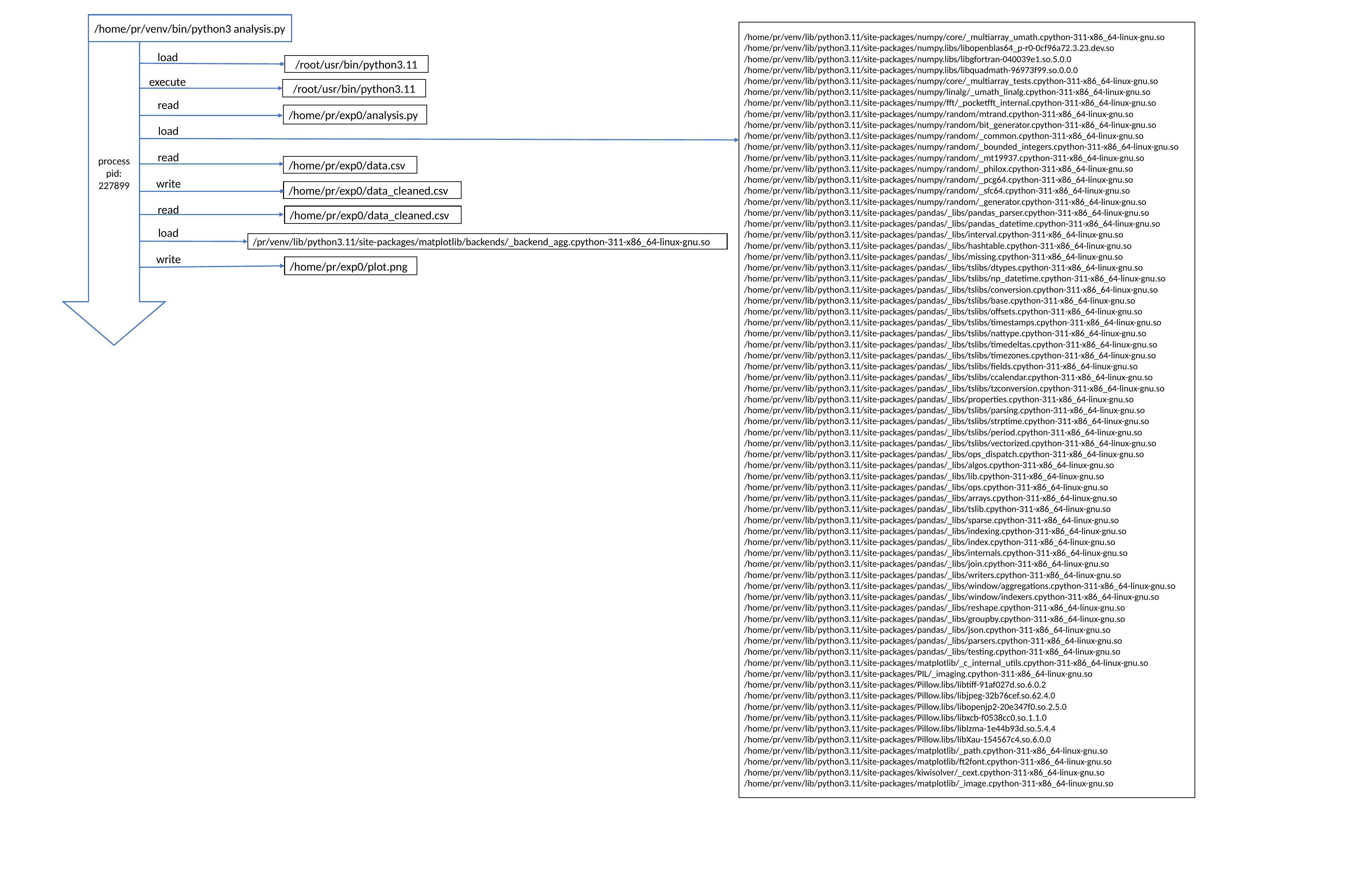

/home/pr/venv/bin/python3 analysis.py
/home/pr/venv/lib/python3.11/site-packages/numpy/core/_multiarray_umath.cpython-311-x86_64-linux-gnu.so
/home/pr/venv/lib/python3.11/site-packages/numpy.libs/libopenblas64_p-r0-0cf96a72.3.23.dev.so
/home/pr/venv/lib/python3.11/site-packages/numpy.libs/libgfortran-040039e1.so.5.0.0
/home/pr/venv/lib/python3.11/site-packages/numpy.libs/libquadmath-96973f99.so.0.0.0
/home/pr/venv/lib/python3.11/site-packages/numpy/core/_multiarray_tests.cpython-311-x86_64-linux-gnu.so
/home/pr/venv/lib/python3.11/site-packages/numpy/linalg/_umath_linalg.cpython-311-x86_64-linux-gnu.so
/home/pr/venv/lib/python3.11/site-packages/numpy/fft/_pocketfft_internal.cpython-311-x86_64-linux-gnu.so
/home/pr/venv/lib/python3.11/site-packages/numpy/random/mtrand.cpython-311-x86_64-linux-gnu.so
/home/pr/venv/lib/python3.11/site-packages/numpy/random/bit_generator.cpython-311-x86_64-linux-gnu.so
/home/pr/venv/lib/python3.11/site-packages/numpy/random/_common.cpython-311-x86_64-linux-gnu.so
/home/pr/venv/lib/python3.11/site-packages/numpy/random/_bounded_integers.cpython-311-x86_64-linux-gnu.so
/home/pr/venv/lib/python3.11/site-packages/numpy/random/_mt19937.cpython-311-x86_64-linux-gnu.so
/home/pr/venv/lib/python3.11/site-packages/numpy/random/_philox.cpython-311-x86_64-linux-gnu.so
/home/pr/venv/lib/python3.11/site-packages/numpy/random/_pcg64.cpython-311-x86_64-linux-gnu.so
/home/pr/venv/lib/python3.11/site-packages/numpy/random/_sfc64.cpython-311-x86_64-linux-gnu.so
/home/pr/venv/lib/python3.11/site-packages/numpy/random/_generator.cpython-311-x86_64-linux-gnu.so
/home/pr/venv/lib/python3.11/site-packages/pandas/_libs/pandas_parser.cpython-311-x86_64-linux-gnu.so
/home/pr/venv/lib/python3.11/site-packages/pandas/_libs/pandas_datetime.cpython-311-x86_64-linux-gnu.so
/home/pr/venv/lib/python3.11/site-packages/pandas/_libs/interval.cpython-311-x86_64-linux-gnu.so
/home/pr/venv/lib/python3.11/site-packages/pandas/_libs/hashtable.cpython-311-x86_64-linux-gnu.so
/home/pr/venv/lib/python3.11/site-packages/pandas/_libs/missing.cpython-311-x86_64-linux-gnu.so
/home/pr/venv/lib/python3.11/site-packages/pandas/_libs/tslibs/dtypes.cpython-311-x86_64-linux-gnu.so
/home/pr/venv/lib/python3.11/site-packages/pandas/_libs/tslibs/np_datetime.cpython-311-x86_64-linux-gnu.so
/home/pr/venv/lib/python3.11/site-packages/pandas/_libs/tslibs/conversion.cpython-311-x86_64-linux-gnu.so
/home/pr/venv/lib/python3.11/site-packages/pandas/_libs/tslibs/base.cpython-311-x86_64-linux-gnu.so
/home/pr/venv/lib/python3.11/site-packages/pandas/_libs/tslibs/offsets.cpython-311-x86_64-linux-gnu.so
/home/pr/venv/lib/python3.11/site-packages/pandas/_libs/tslibs/timestamps.cpython-311-x86_64-linux-gnu.so
/home/pr/venv/lib/python3.11/site-packages/pandas/_libs/tslibs/nattype.cpython-311-x86_64-linux-gnu.so
/home/pr/venv/lib/python3.11/site-packages/pandas/_libs/tslibs/timedeltas.cpython-311-x86_64-linux-gnu.so
/home/pr/venv/lib/python3.11/site-packages/pandas/_libs/tslibs/timezones.cpython-311-x86_64-linux-gnu.so
/home/pr/venv/lib/python3.11/site-packages/pandas/_libs/tslibs/fields.cpython-311-x86_64-linux-gnu.so
/home/pr/venv/lib/python3.11/site-packages/pandas/_libs/tslibs/ccalendar.cpython-311-x86_64-linux-gnu.so
/home/pr/venv/lib/python3.11/site-packages/pandas/_libs/tslibs/tzconversion.cpython-311-x86_64-linux-gnu.so
/home/pr/venv/lib/python3.11/site-packages/pandas/_libs/properties.cpython-311-x86_64-linux-gnu.so
/home/pr/venv/lib/python3.11/site-packages/pandas/_libs/tslibs/parsing.cpython-311-x86_64-linux-gnu.so
/home/pr/venv/lib/python3.11/site-packages/pandas/_libs/tslibs/strptime.cpython-311-x86_64-linux-gnu.so
/home/pr/venv/lib/python3.11/site-packages/pandas/_libs/tslibs/period.cpython-311-x86_64-linux-gnu.so
/home/pr/venv/lib/python3.11/site-packages/pandas/_libs/tslibs/vectorized.cpython-311-x86_64-linux-gnu.so
/home/pr/venv/lib/python3.11/site-packages/pandas/_libs/ops_dispatch.cpython-311-x86_64-linux-gnu.so
/home/pr/venv/lib/python3.11/site-packages/pandas/_libs/algos.cpython-311-x86_64-linux-gnu.so
/home/pr/venv/lib/python3.11/site-packages/pandas/_libs/lib.cpython-311-x86_64-linux-gnu.so
/home/pr/venv/lib/python3.11/site-packages/pandas/_libs/ops.cpython-311-x86_64-linux-gnu.so
/home/pr/venv/lib/python3.11/site-packages/pandas/_libs/arrays.cpython-311-x86_64-linux-gnu.so
/home/pr/venv/lib/python3.11/site-packages/pandas/_libs/tslib.cpython-311-x86_64-linux-gnu.so
/home/pr/venv/lib/python3.11/site-packages/pandas/_libs/sparse.cpython-311-x86_64-linux-gnu.so
/home/pr/venv/lib/python3.11/site-packages/pandas/_libs/indexing.cpython-311-x86_64-linux-gnu.so
/home/pr/venv/lib/python3.11/site-packages/pandas/_libs/index.cpython-311-x86_64-linux-gnu.so
/home/pr/venv/lib/python3.11/site-packages/pandas/_libs/internals.cpython-311-x86_64-linux-gnu.so
/home/pr/venv/lib/python3.11/site-packages/pandas/_libs/join.cpython-311-x86_64-linux-gnu.so
/home/pr/venv/lib/python3.11/site-packages/pandas/_libs/writers.cpython-311-x86_64-linux-gnu.so
/home/pr/venv/lib/python3.11/site-packages/pandas/_libs/window/aggregations.cpython-311-x86_64-linux-gnu.so
/home/pr/venv/lib/python3.11/site-packages/pandas/_libs/window/indexers.cpython-311-x86_64-linux-gnu.so
/home/pr/venv/lib/python3.11/site-packages/pandas/_libs/reshape.cpython-311-x86_64-linux-gnu.so
/home/pr/venv/lib/python3.11/site-packages/pandas/_libs/groupby.cpython-311-x86_64-linux-gnu.so
/home/pr/venv/lib/python3.11/site-packages/pandas/_libs/json.cpython-311-x86_64-linux-gnu.so
/home/pr/venv/lib/python3.11/site-packages/pandas/_libs/parsers.cpython-311-x86_64-linux-gnu.so
/home/pr/venv/lib/python3.11/site-packages/pandas/_libs/testing.cpython-311-x86_64-linux-gnu.so
/home/pr/venv/lib/python3.11/site-packages/matplotlib/_c_internal_utils.cpython-311-x86_64-linux-gnu.so
/home/pr/venv/lib/python3.11/site-packages/PIL/_imaging.cpython-311-x86_64-linux-gnu.so
/home/pr/venv/lib/python3.11/site-packages/Pillow.libs/libtiff-91af027d.so.6.0.2
/home/pr/venv/lib/python3.11/site-packages/Pillow.libs/libjpeg-32b76cef.so.62.4.0
/home/pr/venv/lib/python3.11/site-packages/Pillow.libs/libopenjp2-20e347f0.so.2.5.0
/home/pr/venv/lib/python3.11/site-packages/Pillow.libs/libxcb-f0538cc0.so.1.1.0
/home/pr/venv/lib/python3.11/site-packages/Pillow.libs/liblzma-1e44b93d.so.5.4.4
/home/pr/venv/lib/python3.11/site-packages/Pillow.libs/libXau-154567c4.so.6.0.0
/home/pr/venv/lib/python3.11/site-packages/matplotlib/_path.cpython-311-x86_64-linux-gnu.so
/home/pr/venv/lib/python3.11/site-packages/matplotlib/ft2font.cpython-311-x86_64-linux-gnu.so
/home/pr/venv/lib/python3.11/site-packages/kiwisolver/_cext.cpython-311-x86_64-linux-gnu.so
/home/pr/venv/lib/python3.11/site-packages/matplotlib/_image.cpython-311-x86_64-linux-gnu.so
process pid: 227899

load
/root/usr/bin/python3.11

execute
/root/usr/bin/python3.11

read
/home/pr/exp0/analysis.py

load

read
/home/pr/exp0/data.csv

write

/home/pr/exp0/data_cleaned.csv

read
/home/pr/exp0/data_cleaned.csv

load
/pr/venv/lib/python3.11/site-packages/matplotlib/backends/_backend_agg.cpython-311-x86_64-linux-gnu.so

write
/home/pr/exp0/plot.png